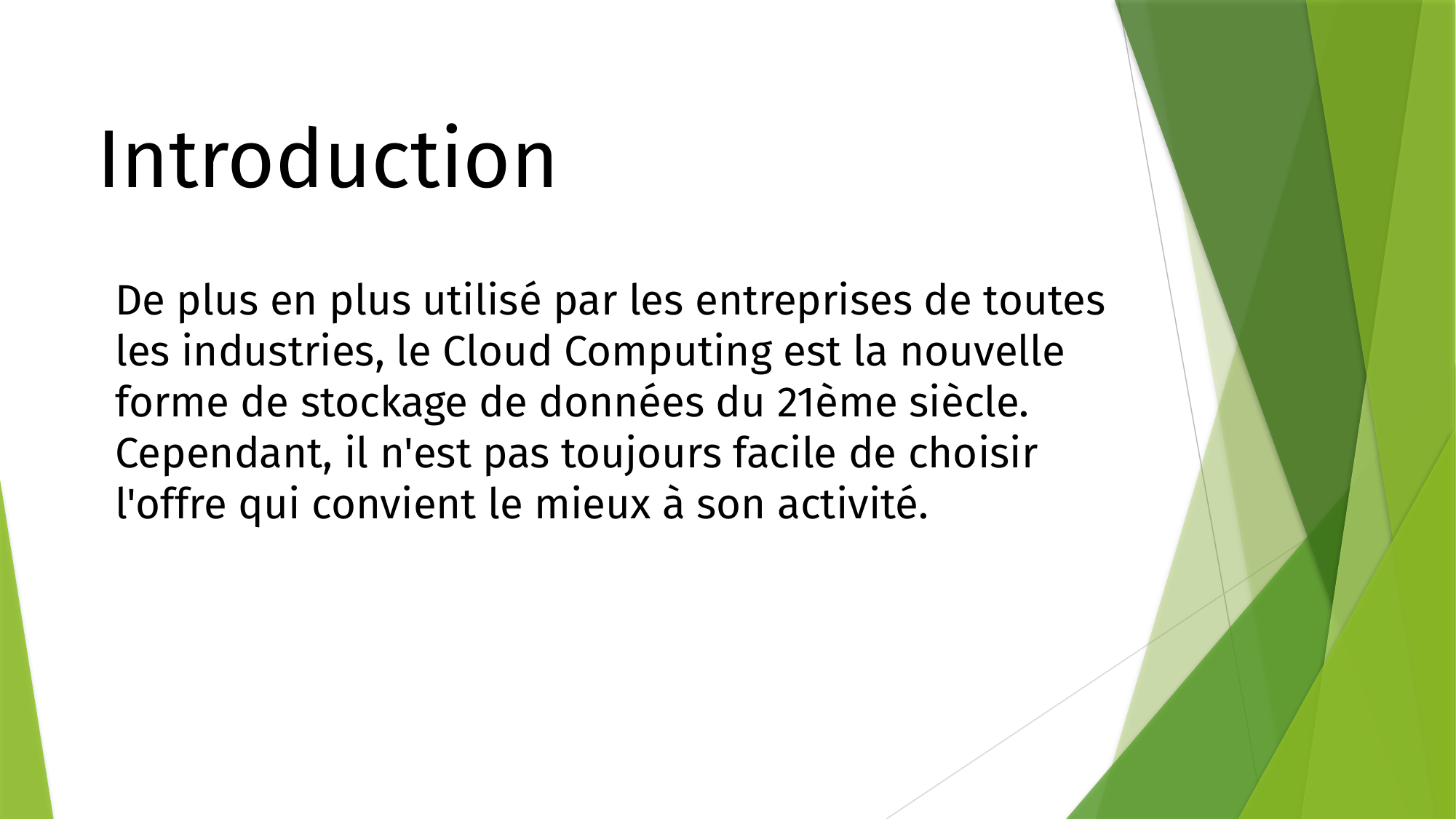

Introduction
De plus en plus utilisé par les entreprises de toutes les industries, le Cloud Computing est la nouvelle forme de stockage de données du 21ème siècle. Cependant, il n'est pas toujours facile de choisir l'offre qui convient le mieux à son activité.